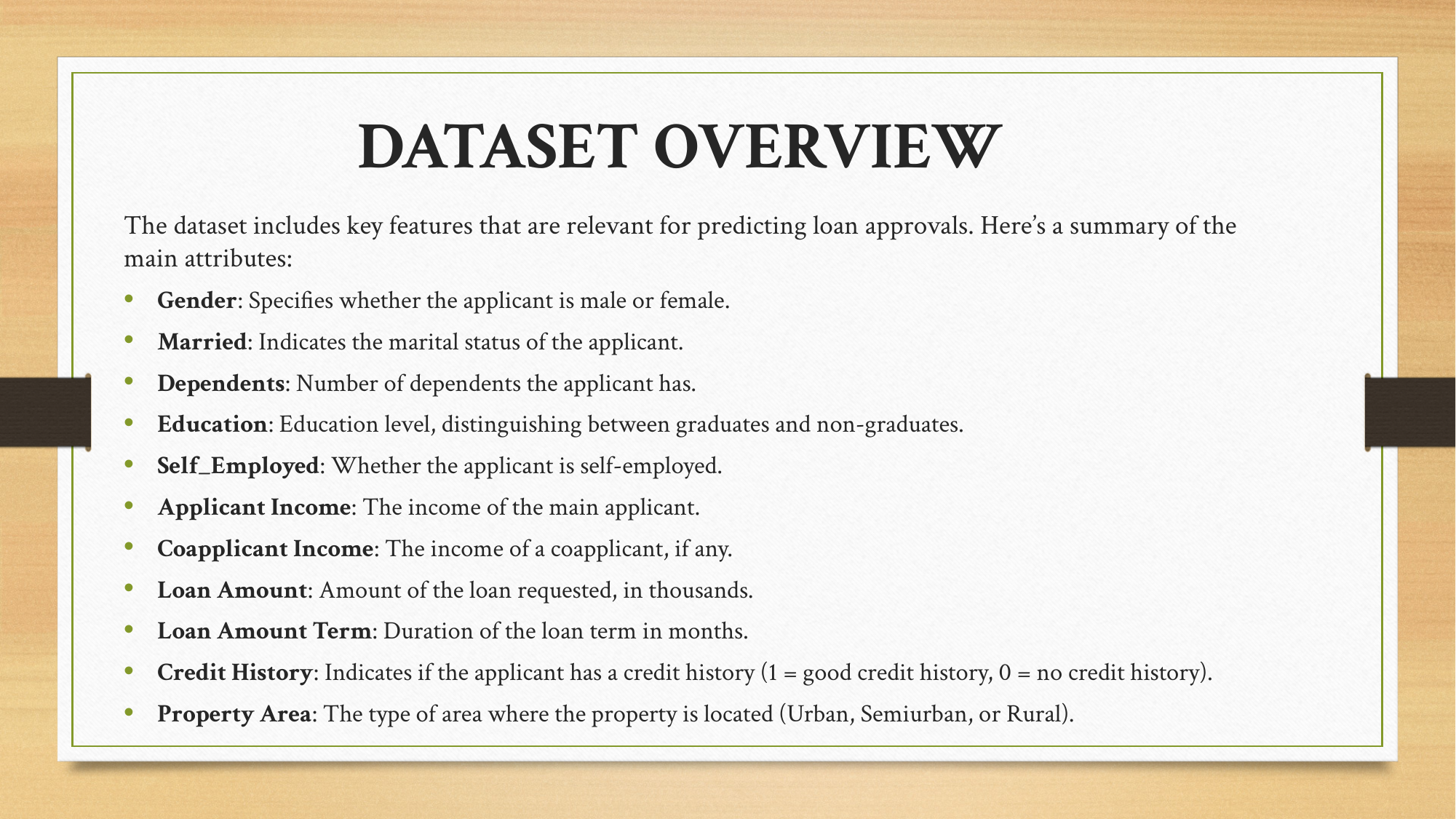

# DATASET OVERVIEW
The dataset includes key features that are relevant for predicting loan approvals. Here’s a summary of the main attributes:
Gender: Specifies whether the applicant is male or female.
Married: Indicates the marital status of the applicant.
Dependents: Number of dependents the applicant has.
Education: Education level, distinguishing between graduates and non-graduates.
Self_Employed: Whether the applicant is self-employed.
Applicant Income: The income of the main applicant.
Coapplicant Income: The income of a coapplicant, if any.
Loan Amount: Amount of the loan requested, in thousands.
Loan Amount Term: Duration of the loan term in months.
Credit History: Indicates if the applicant has a credit history (1 = good credit history, 0 = no credit history).
Property Area: The type of area where the property is located (Urban, Semiurban, or Rural).